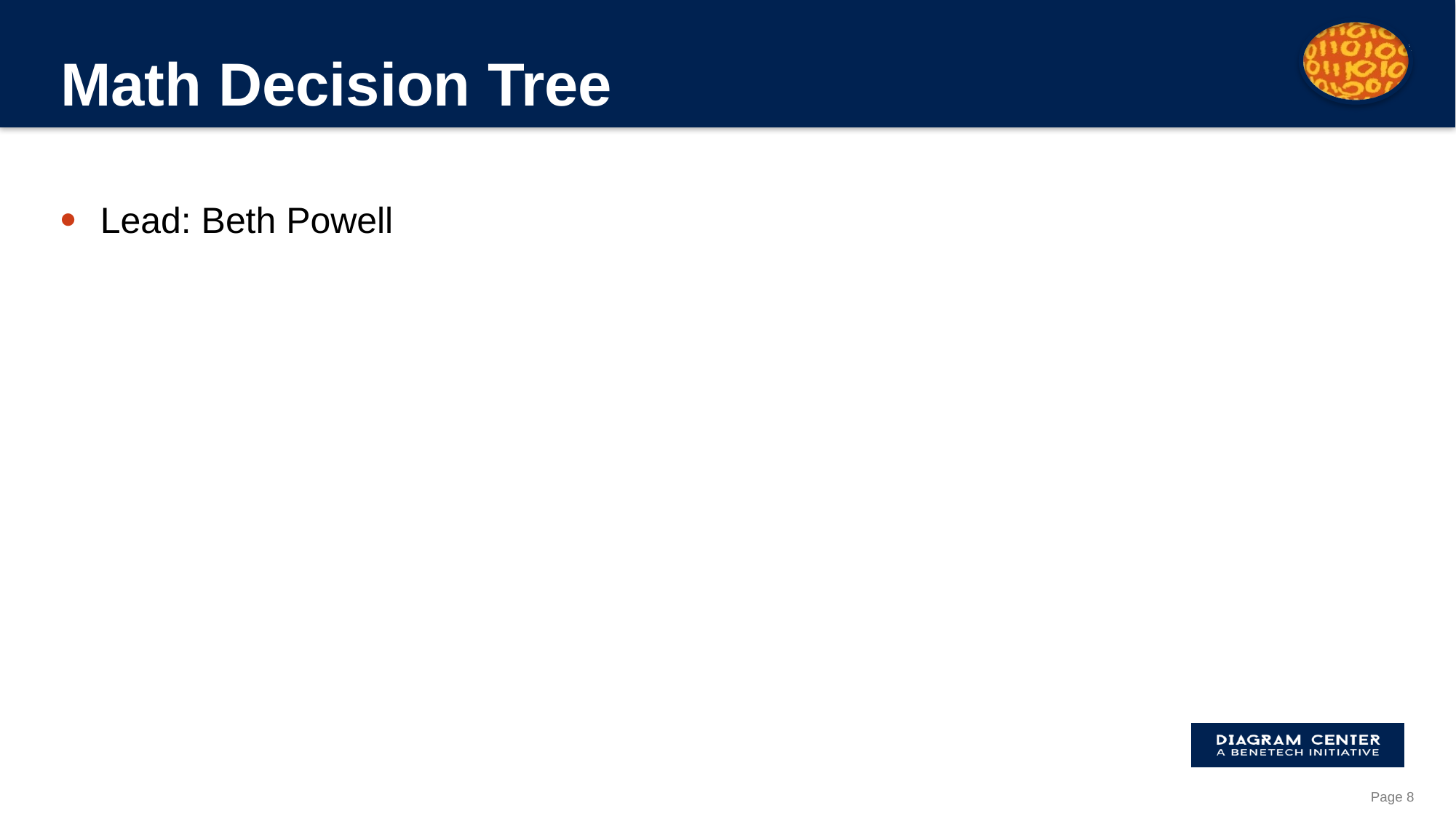

# Math Decision Tree
Lead: Beth Powell